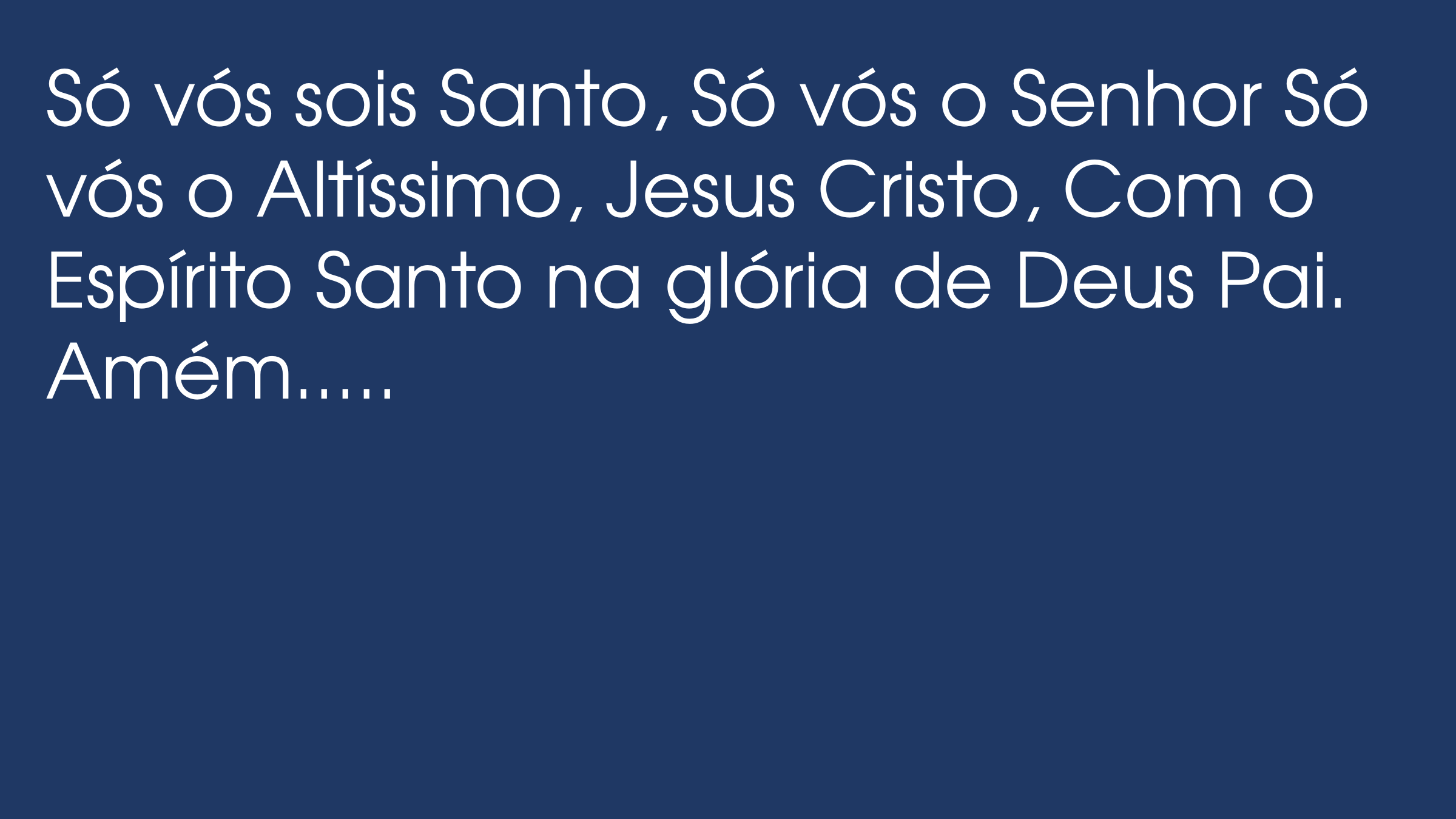

Só vós sois Santo, Só vós o Senhor Só vós o Altíssimo, Jesus Cristo, Com o Espírito Santo na glória de Deus Pai. Amém.....